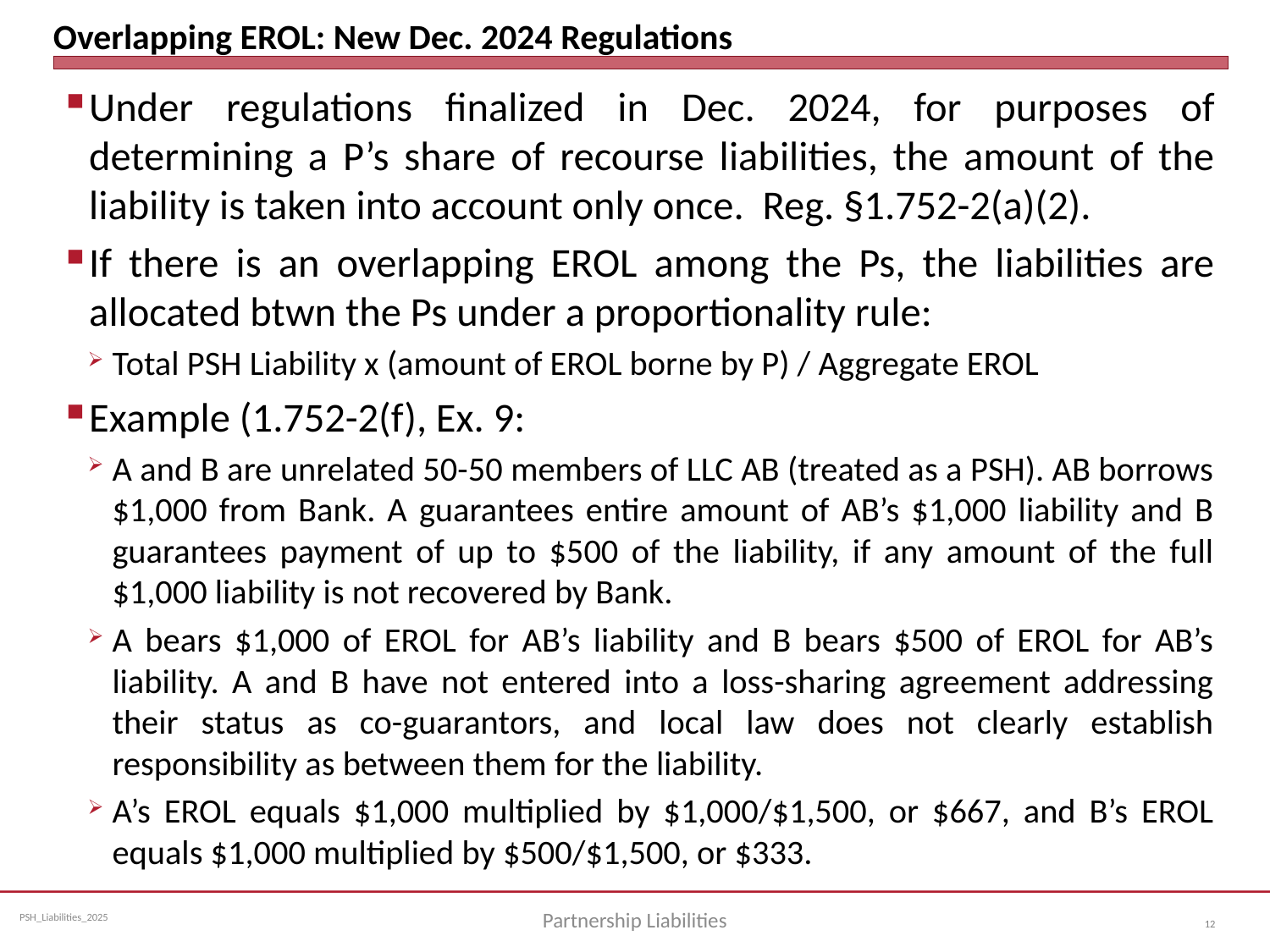

# Overlapping EROL: New Dec. 2024 Regulations
Under regulations finalized in Dec. 2024, for purposes of determining a P’s share of recourse liabilities, the amount of the liability is taken into account only once.  Reg. §1.752-2(a)(2).
If there is an overlapping EROL among the Ps, the liabilities are allocated btwn the Ps under a proportionality rule:
Total PSH Liability x (amount of EROL borne by P) / Aggregate EROL
Example (1.752-2(f), Ex. 9:
A and B are unrelated 50-50 members of LLC AB (treated as a PSH). AB borrows $1,000 from Bank. A guarantees entire amount of AB’s $1,000 liability and B guarantees payment of up to $500 of the liability, if any amount of the full $1,000 liability is not recovered by Bank.
A bears $1,000 of EROL for AB’s liability and B bears $500 of EROL for AB’s liability. A and B have not entered into a loss-sharing agreement addressing their status as co-guarantors, and local law does not clearly establish responsibility as between them for the liability.
A’s EROL equals $1,000 multiplied by $1,000/$1,500, or $667, and B’s EROL equals $1,000 multiplied by $500/$1,500, or $333.
Partnership Liabilities
12